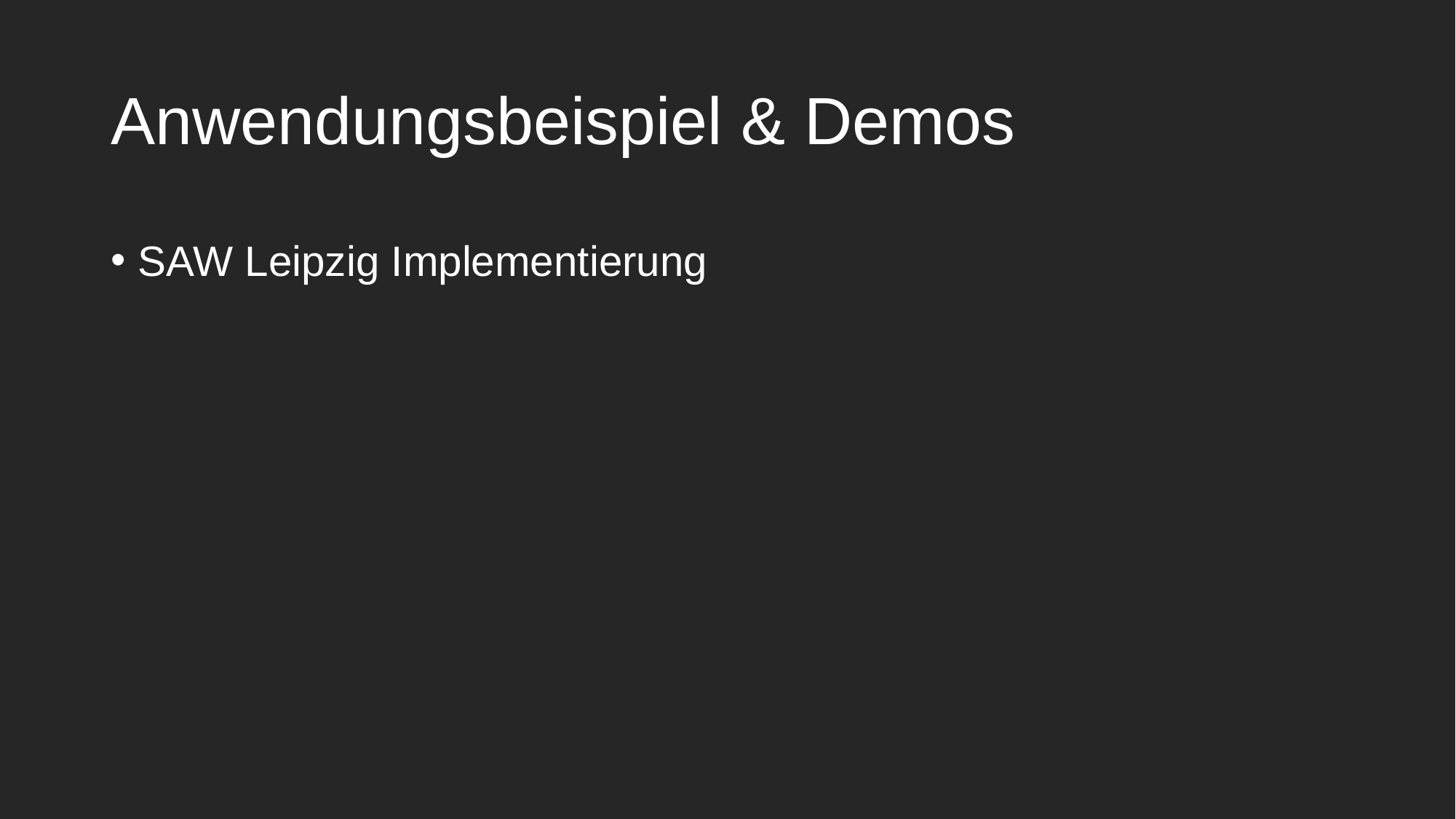

# Anwendungsbeispiel & Demos
SAW Leipzig Implementierung